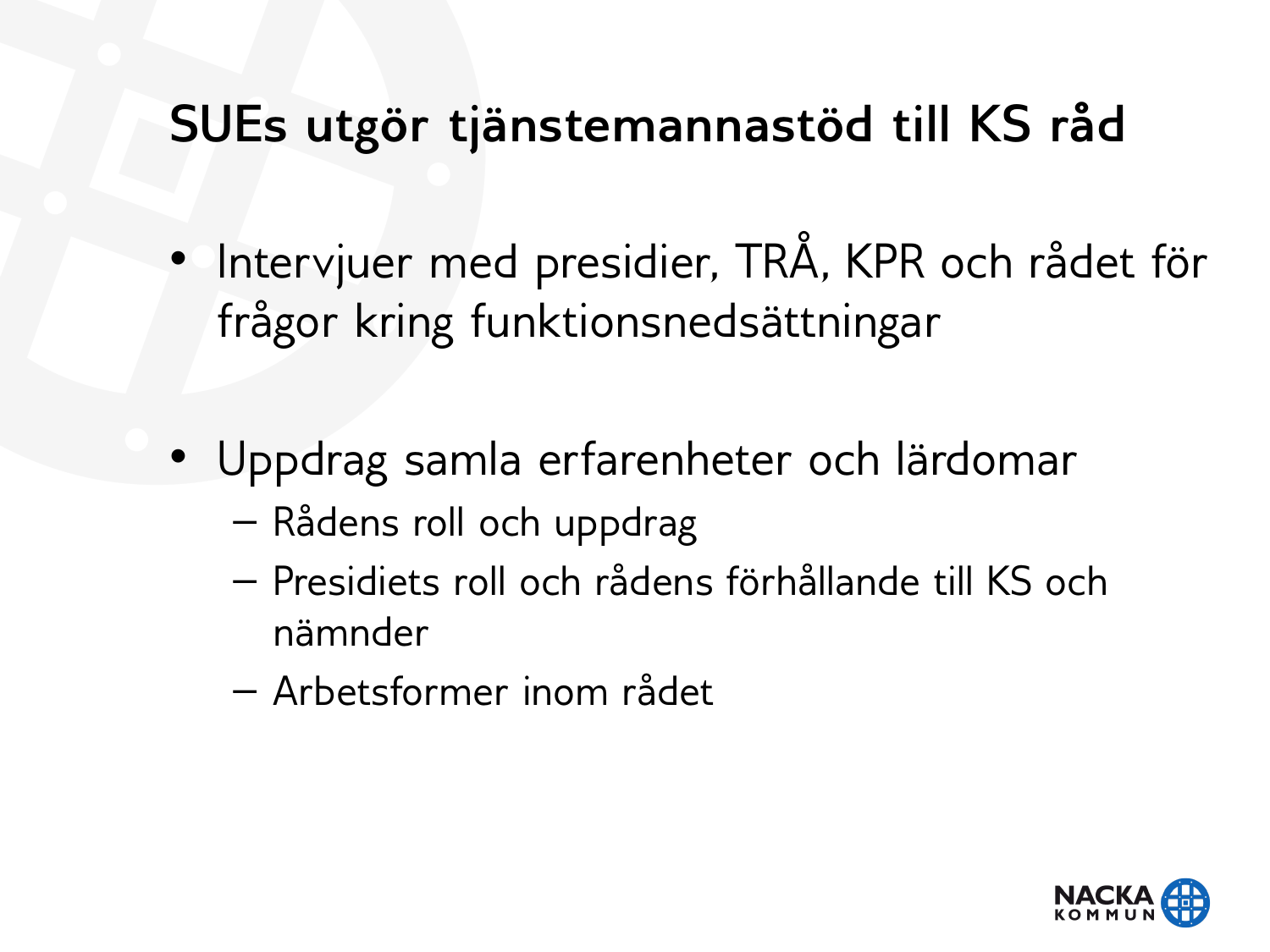

# SUEs utgör tjänstemannastöd till KS råd
Intervjuer med presidier, TRÅ, KPR och rådet för frågor kring funktionsnedsättningar

Uppdrag samla erfarenheter och lärdomar
Rådens roll och uppdrag
Presidiets roll och rådens förhållande till KS och nämnder
Arbetsformer inom rådet